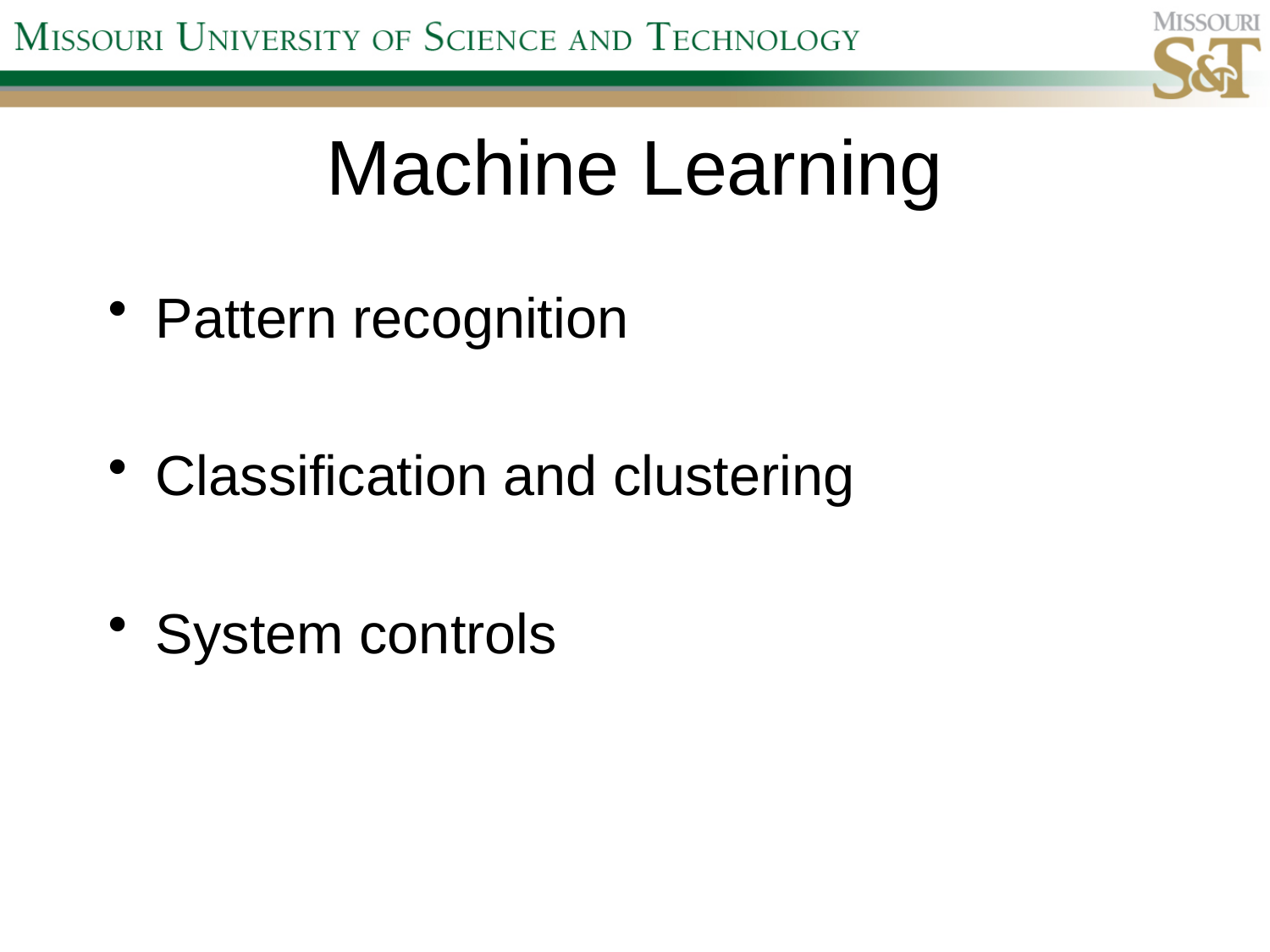

# Machine Learning
Pattern recognition

Classification and clustering

System controls